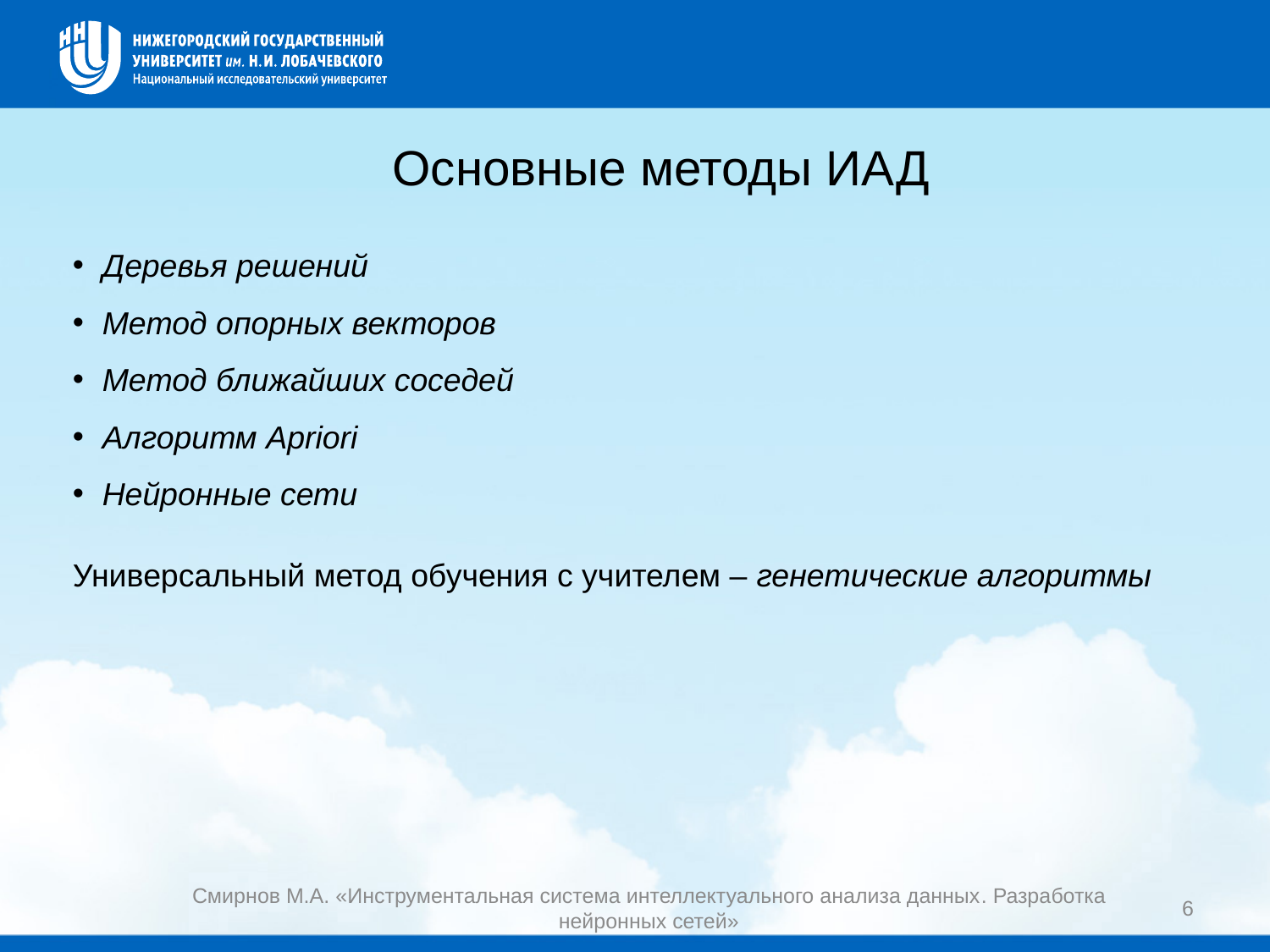

Основные методы ИАД
Деревья решений
Метод опорных векторов
Метод ближайших соседей
Алгоритм Apriori
Нейронные сети
Универсальный метод обучения с учителем – генетические алгоритмы
Смирнов М.А. «Инструментальная система интеллектуального анализа данных. Разработка нейронных сетей»
6